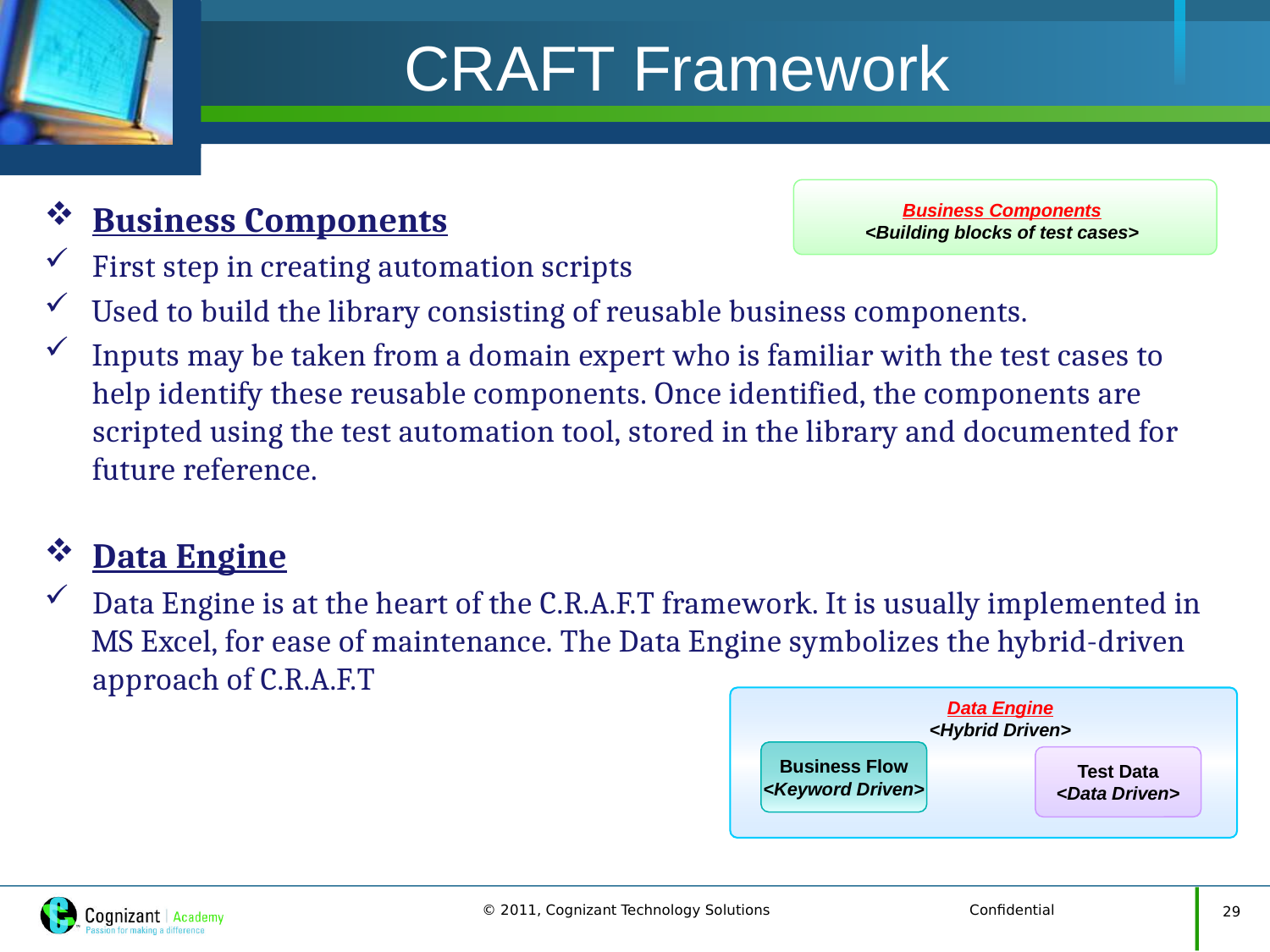

# CRAFT Framework

Business Components
First step in creating automation scripts
Used to build the library consisting of reusable business components.
Inputs may be taken from a domain expert who is familiar with the test cases to help identify these reusable components. Once identified, the components are scripted using the test automation tool, stored in the library and documented for future reference.

Data Engine
Data Engine is at the heart of the C.R.A.F.T framework. It is usually implemented in MS Excel, for ease of maintenance. The Data Engine symbolizes the hybrid-driven approach of C.R.A.F.T

Business Components
<Building blocks of test cases>

Data Engine
<Hybrid Driven>
Business Flow
<Keyword Driven>
Test Data
<Data Driven>
29